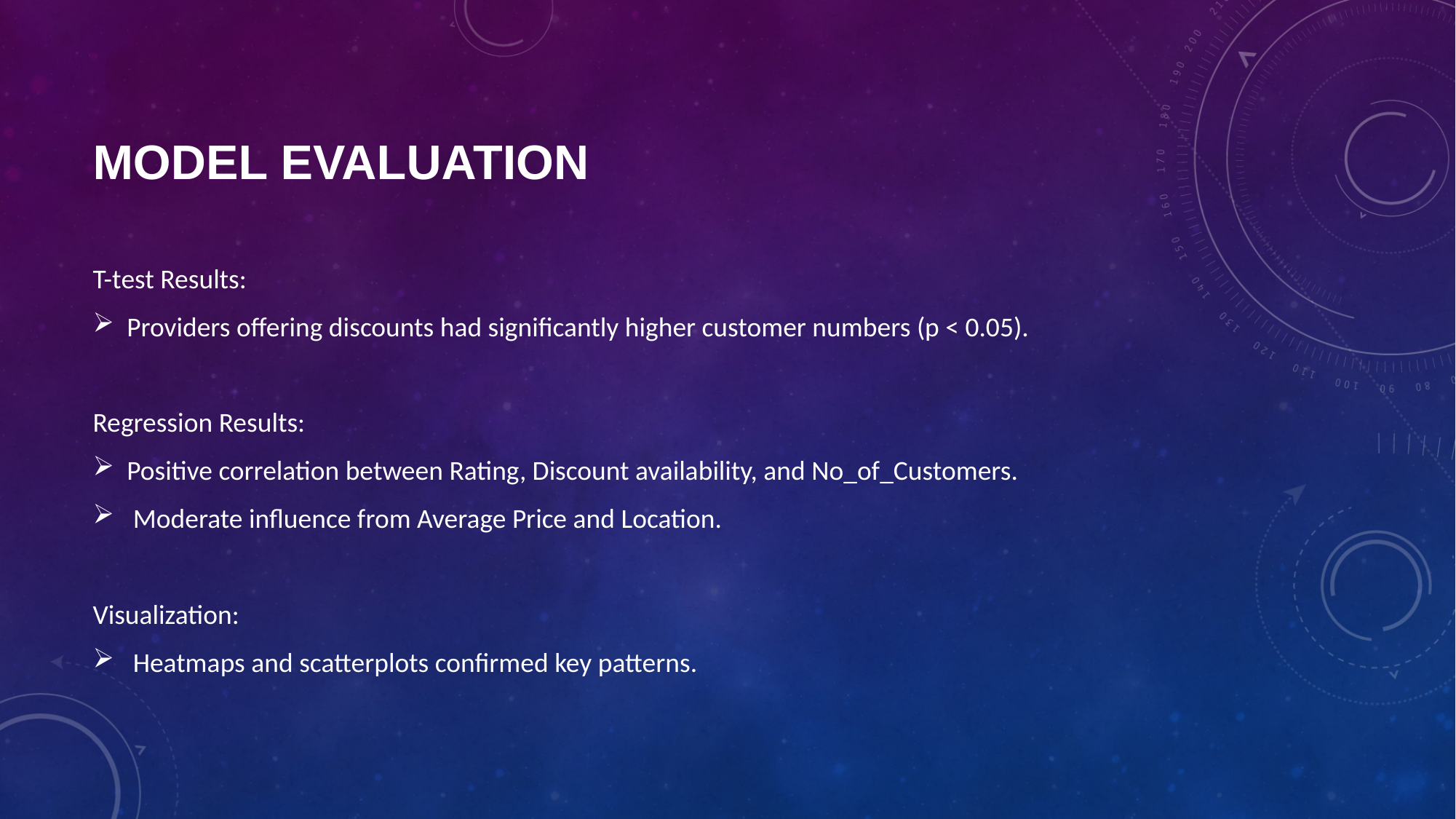

# Model Evaluation
T-test Results:
Providers offering discounts had significantly higher customer numbers (p < 0.05).

Regression Results:
Positive correlation between Rating, Discount availability, and No_of_Customers.
 Moderate influence from Average Price and Location.

Visualization:
 Heatmaps and scatterplots confirmed key patterns.